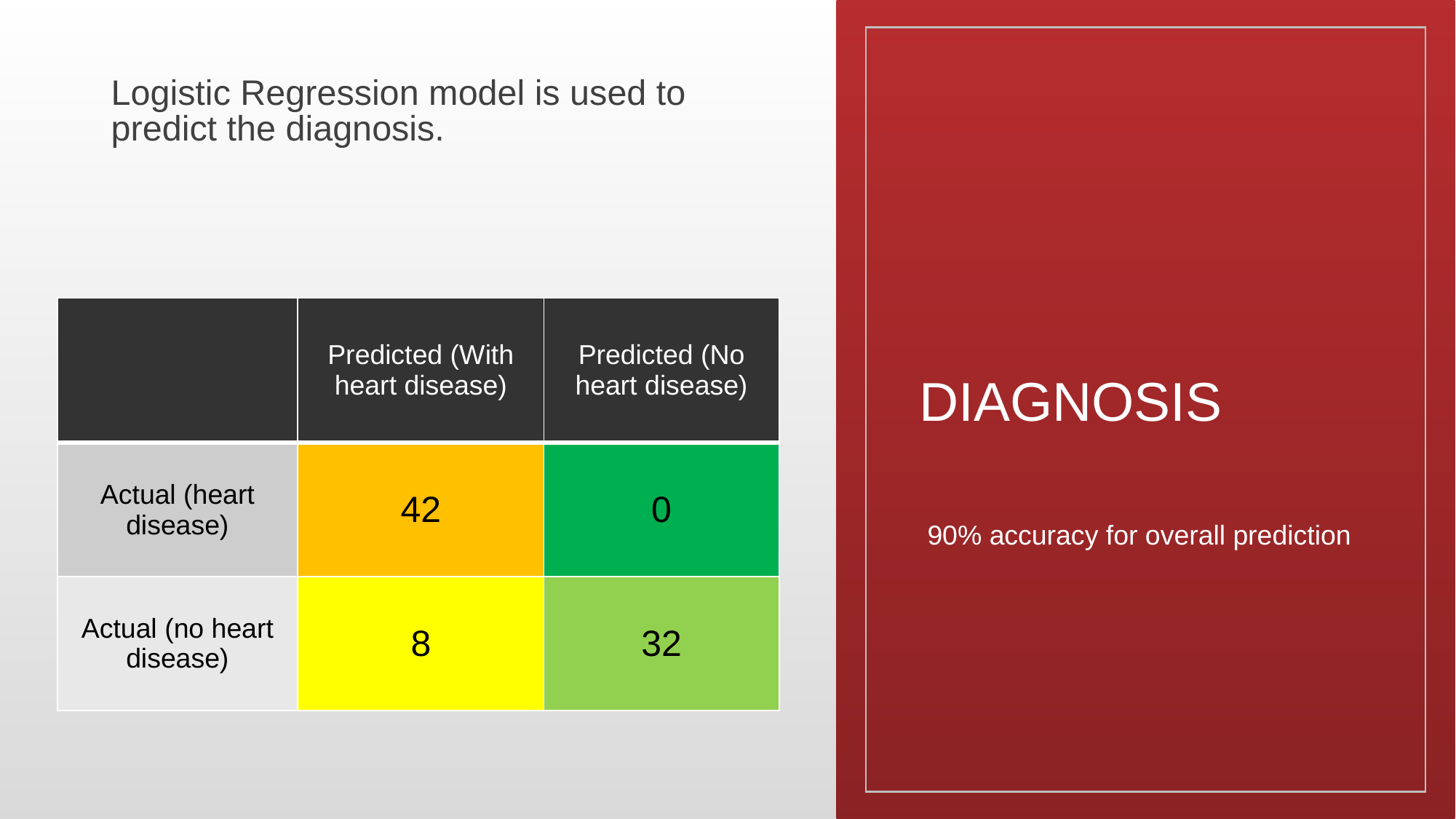

Logistic Regression model is used to predict the diagnosis.
# DIAGNOSIS
|  | Predicted (With heart disease) | Predicted (No heart disease) |
| --- | --- | --- |
| Actual (heart disease) | 42 | 0 |
| Actual (no heart disease) | 8 | 32 |
90% accuracy for overall prediction